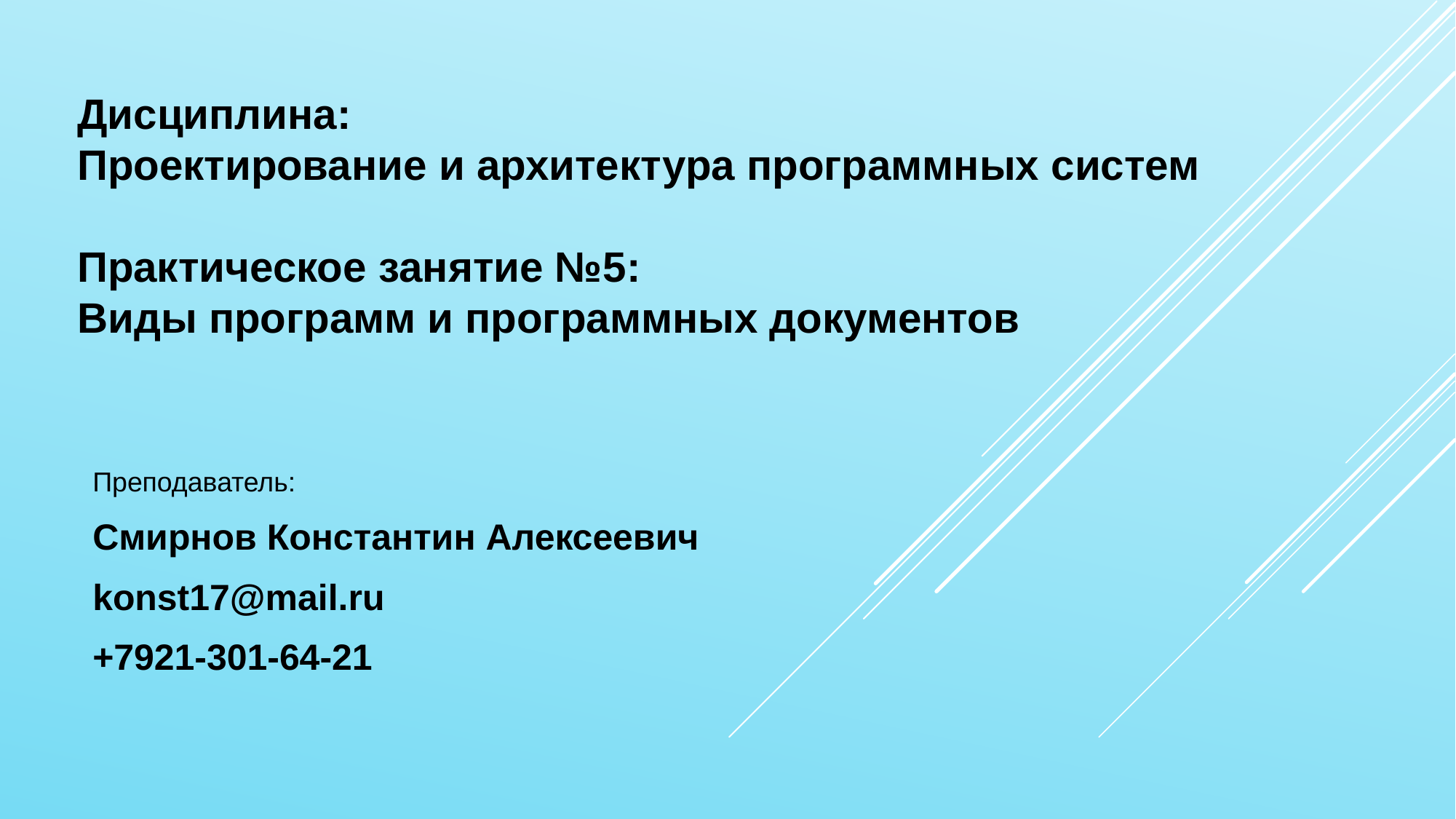

Дисциплина:
Проектирование и архитектура программных систем

Практическое занятие №5:
Виды программ и программных документов
Преподаватель:
Смирнов Константин Алексеевич
kоnst17@mail.ru
+7921-301-64-21